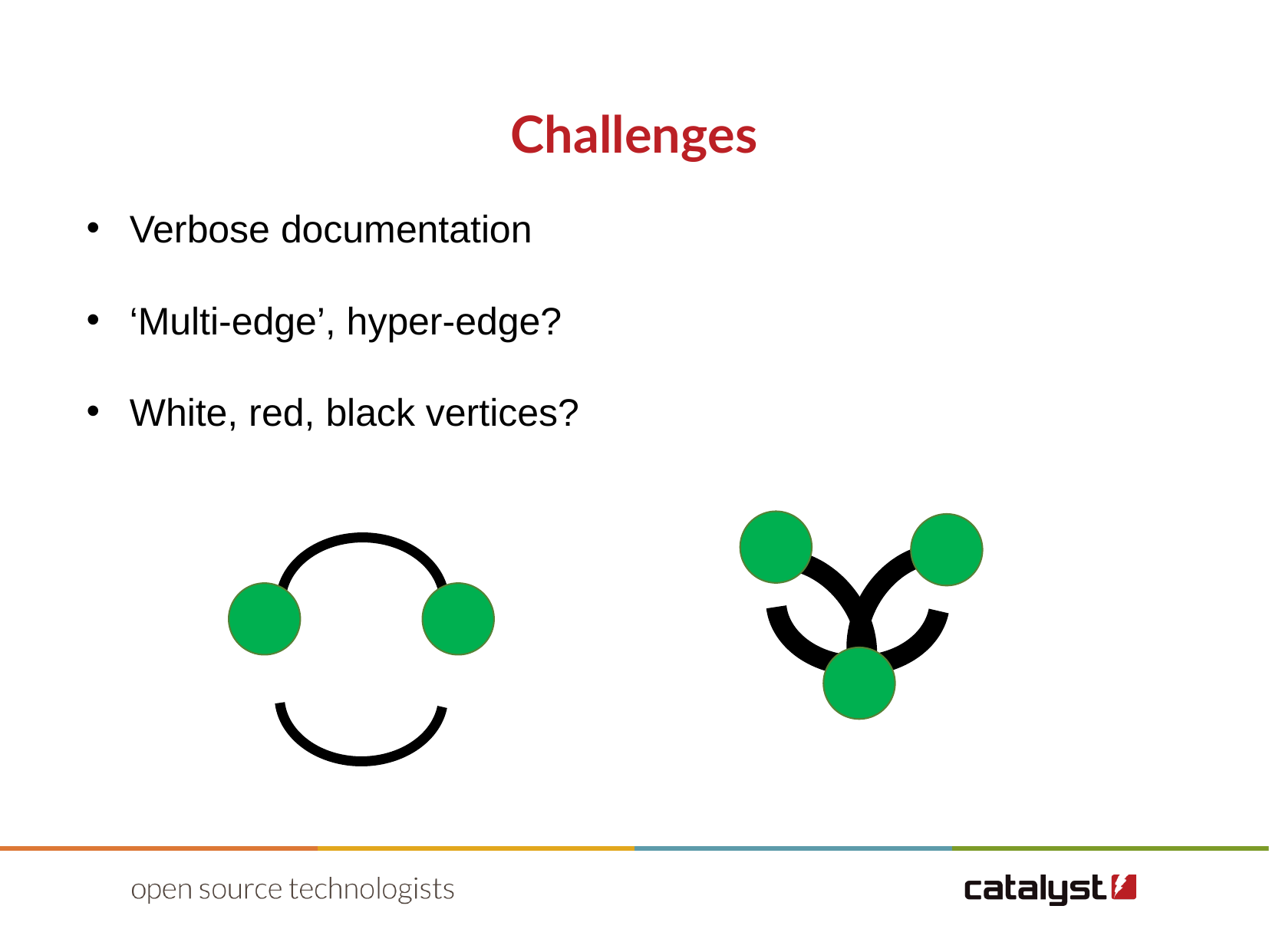

Challenges
Verbose documentation
‘Multi-edge’, hyper-edge?
White, red, black vertices?